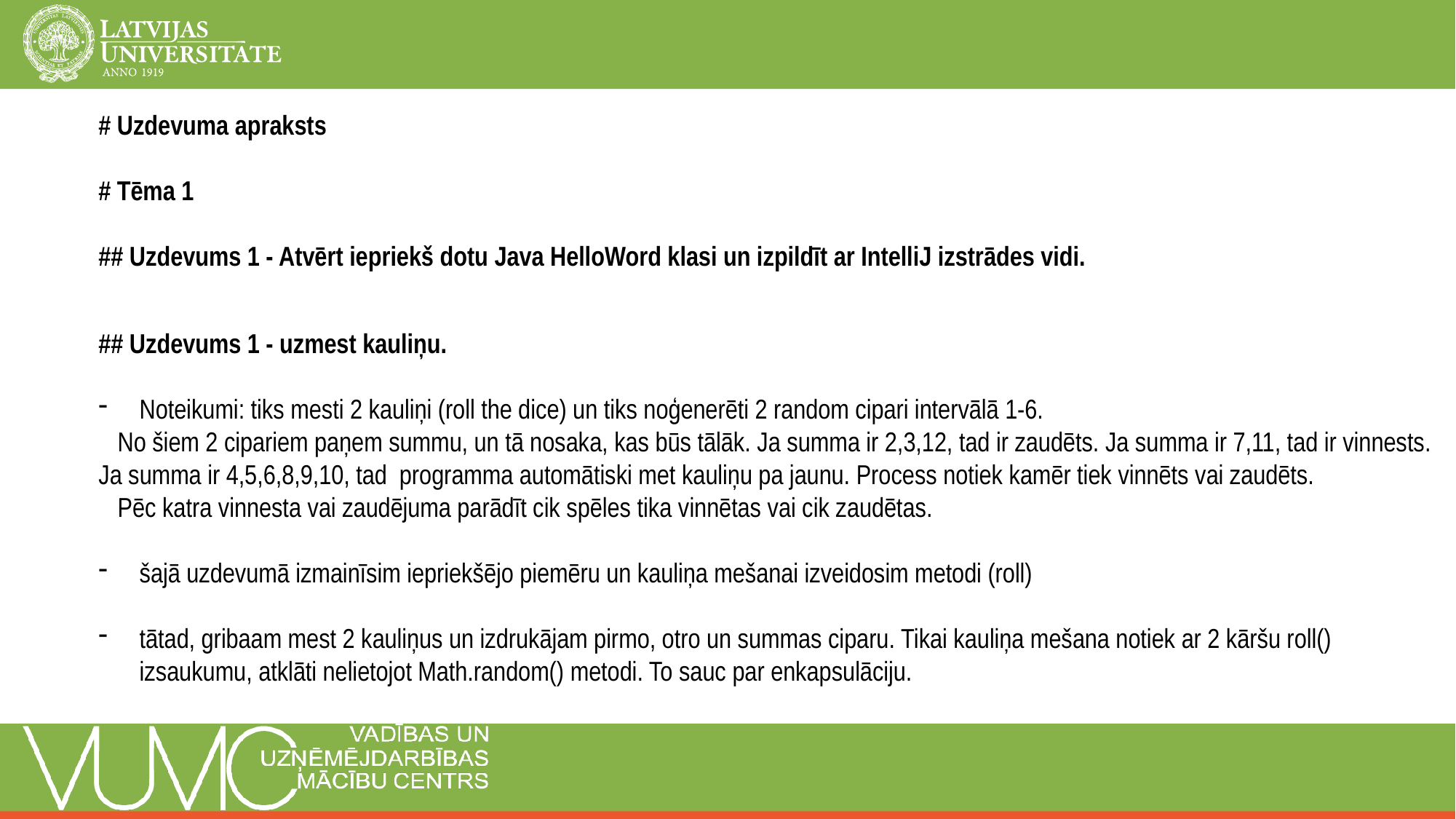

# Uzdevuma apraksts

# Tēma 1

## Uzdevums 1 - Atvērt iepriekš dotu Java HelloWord klasi un izpildīt ar IntelliJ izstrādes vidi.

## Uzdevums 1 - uzmest kauliņu.

Noteikumi: tiks mesti 2 kauliņi (roll the dice) un tiks noģenerēti 2 random cipari intervālā 1-6.
No šiem 2 cipariem paņem summu, un tā nosaka, kas būs tālāk. Ja summa ir 2,3,12, tad ir zaudēts. Ja summa ir 7,11, tad ir vinnests. Ja summa ir 4,5,6,8,9,10, tad  programma automātiski met kauliņu pa jaunu. Process notiek kamēr tiek vinnēts vai zaudēts.
Pēc katra vinnesta vai zaudējuma parādīt cik spēles tika vinnētas vai cik zaudētas.

šajā uzdevumā izmainīsim iepriekšējo piemēru un kauliņa mešanai izveidosim metodi (roll)

tātad, gribaam mest 2 kauliņus un izdrukājam pirmo, otro un summas ciparu. Tikai kauliņa mešana notiek ar 2 kāršu roll() izsaukumu, atklāti nelietojot Math.random() metodi. To sauc par enkapsulāciju.